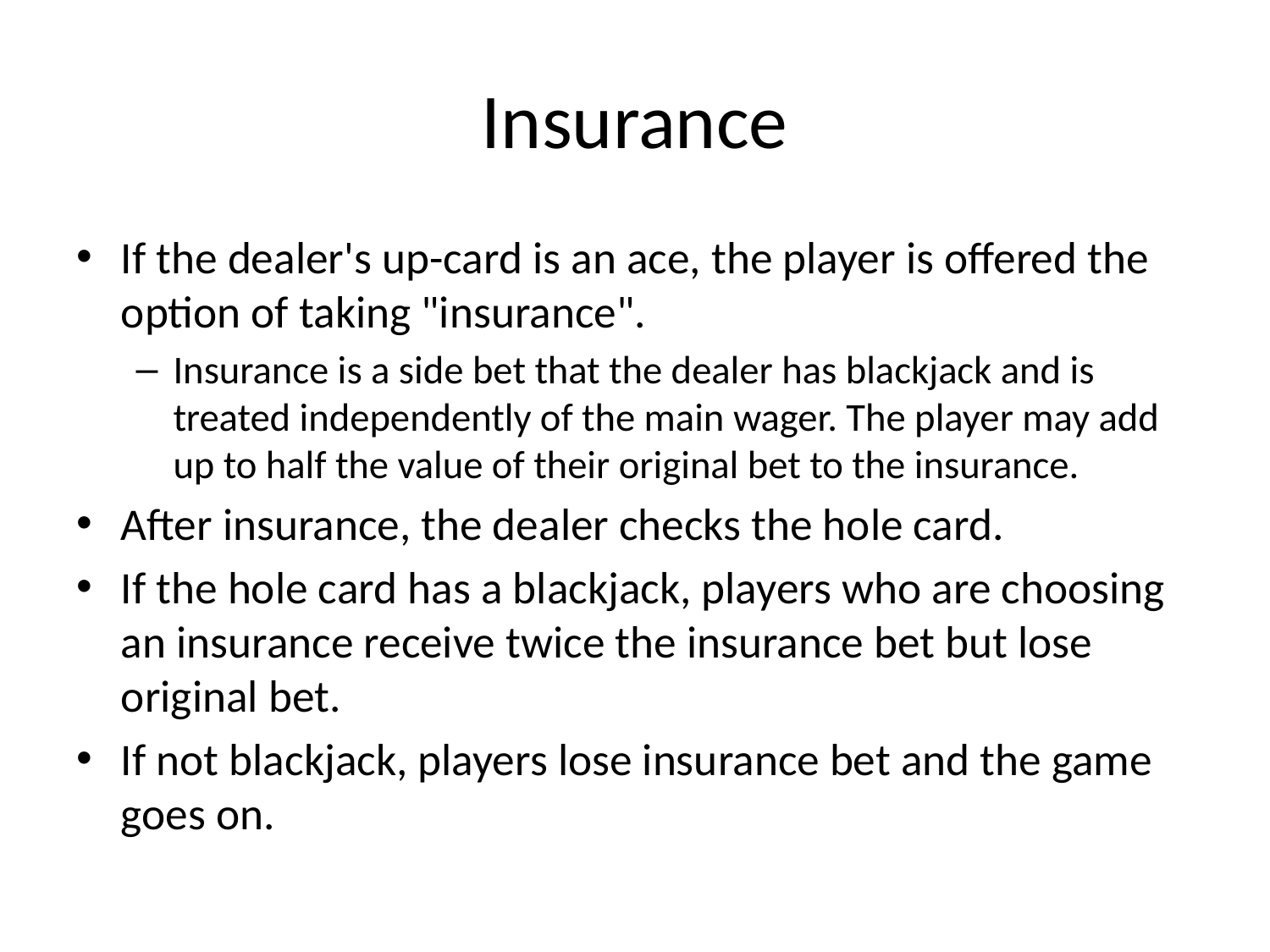

# Insurance
If the dealer's up-card is an ace, the player is offered the option of taking "insurance".
Insurance is a side bet that the dealer has blackjack and is treated independently of the main wager. The player may add up to half the value of their original bet to the insurance.
After insurance, the dealer checks the hole card.
If the hole card has a blackjack, players who are choosing an insurance receive twice the insurance bet but lose original bet.
If not blackjack, players lose insurance bet and the game goes on.